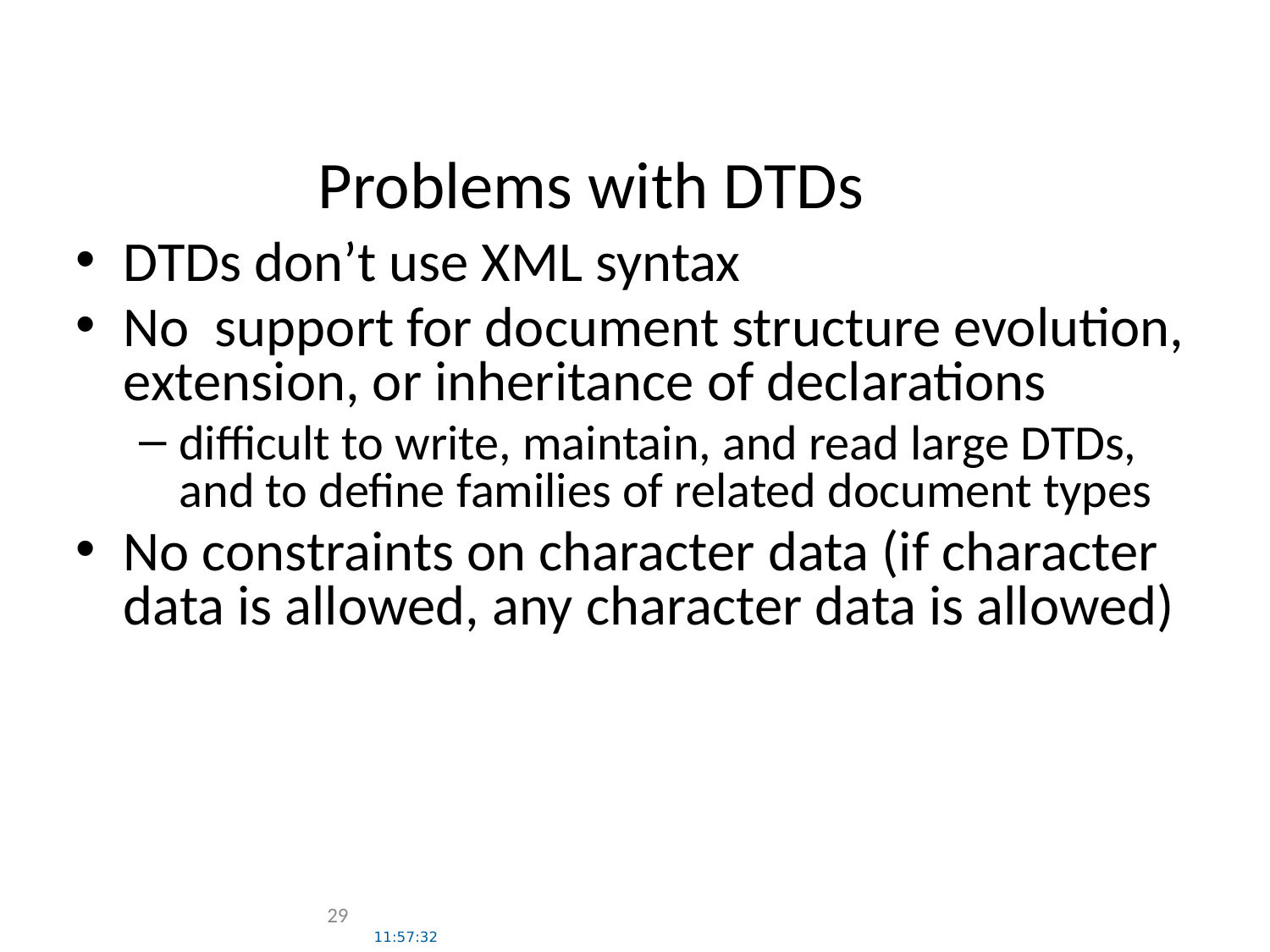

# Problems with DTDs
DTDs don’t use XML syntax
No  support for document structure evolution, extension, or inheritance of declarations
difficult to write, maintain, and read large DTDs, and to define families of related document types
No constraints on character data (if character data is allowed, any character data is allowed)
29
11:57:32